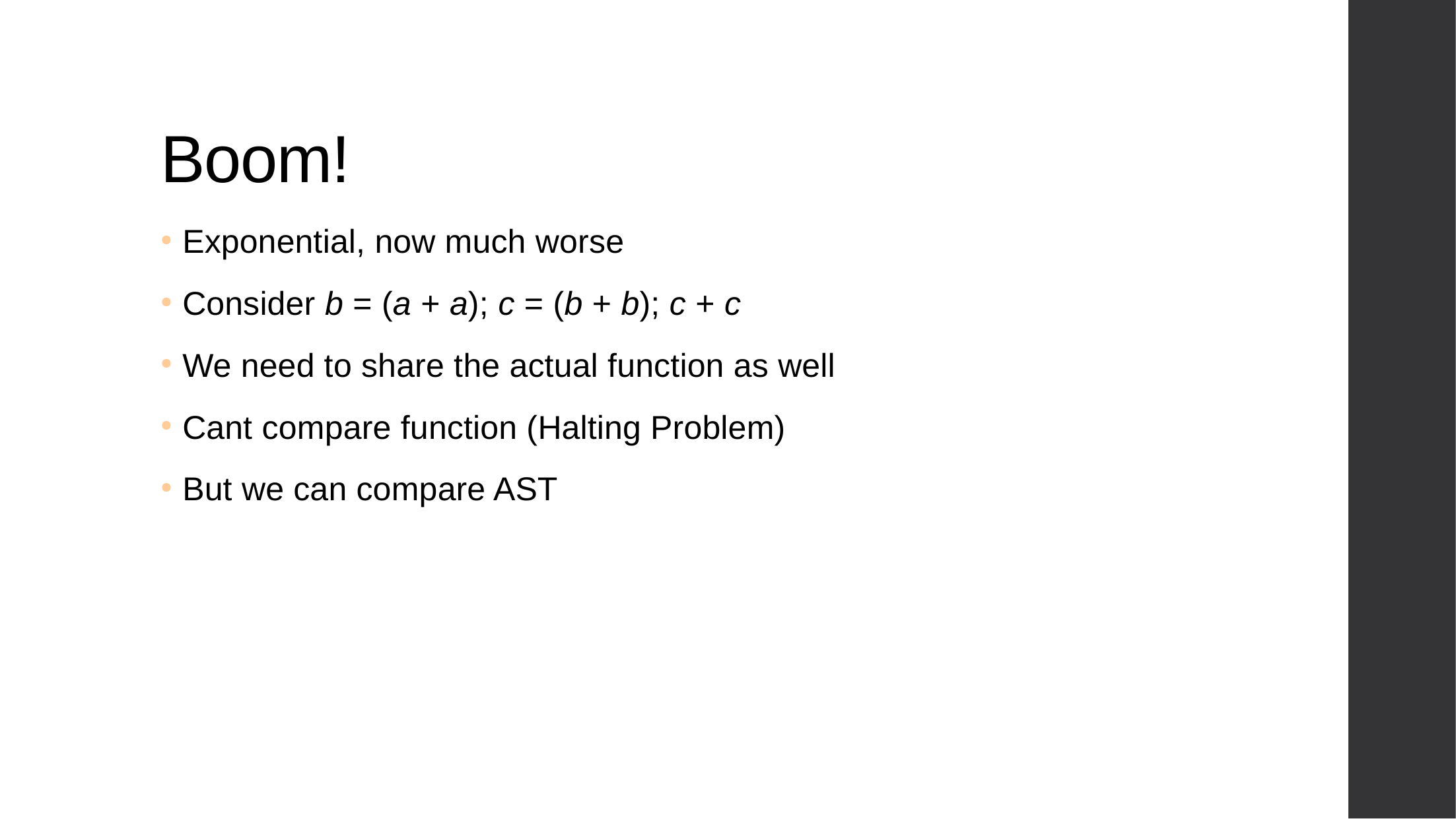

# Boom!
Exponential, now much worse
Consider b = (a + a); c = (b + b); c + c
We need to share the actual function as well
Cant compare function (Halting Problem)
But we can compare AST